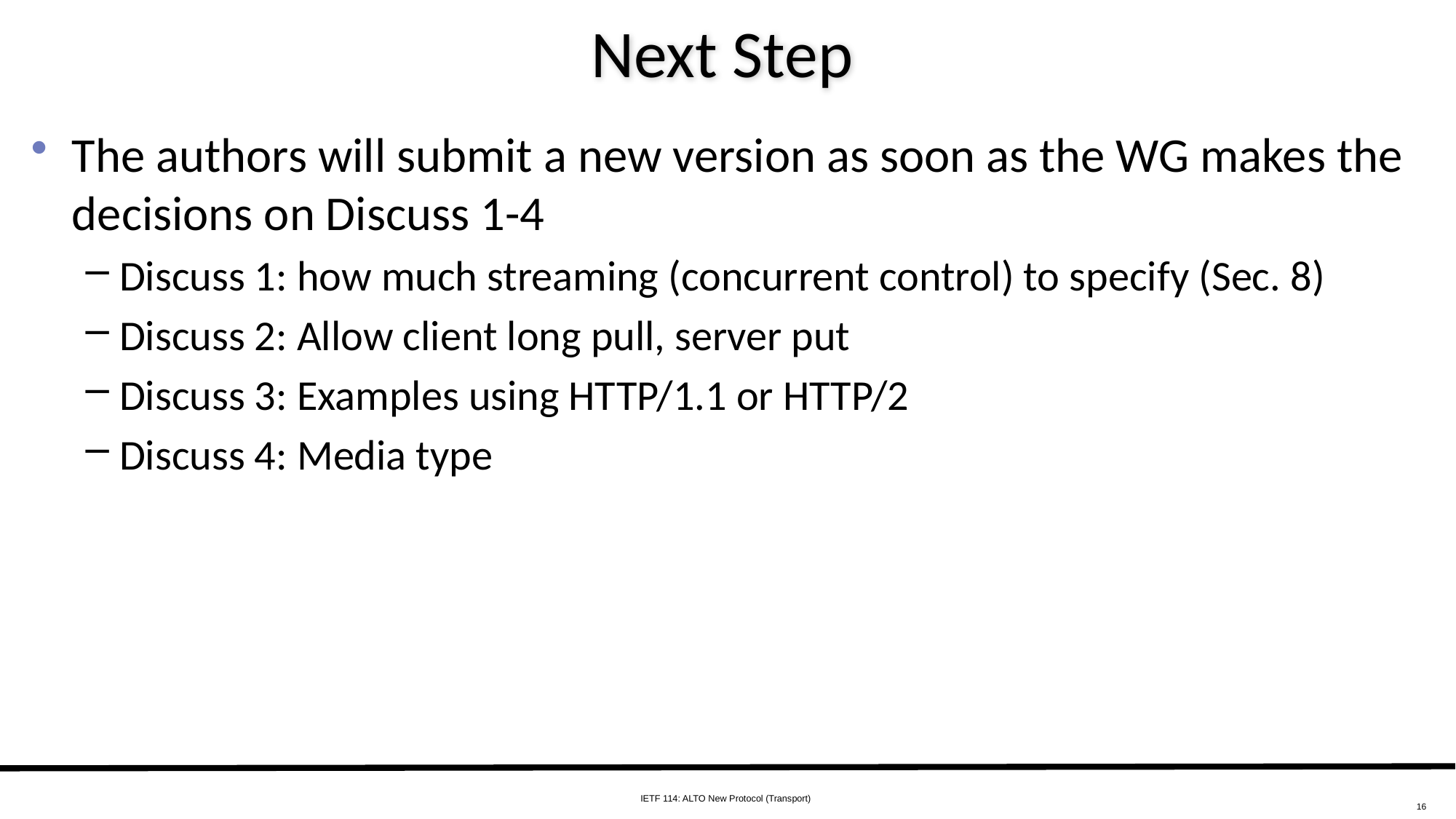

# Next Step
The authors will submit a new version as soon as the WG makes the decisions on Discuss 1-4
Discuss 1: how much streaming (concurrent control) to specify (Sec. 8)
Discuss 2: Allow client long pull, server put
Discuss 3: Examples using HTTP/1.1 or HTTP/2
Discuss 4: Media type